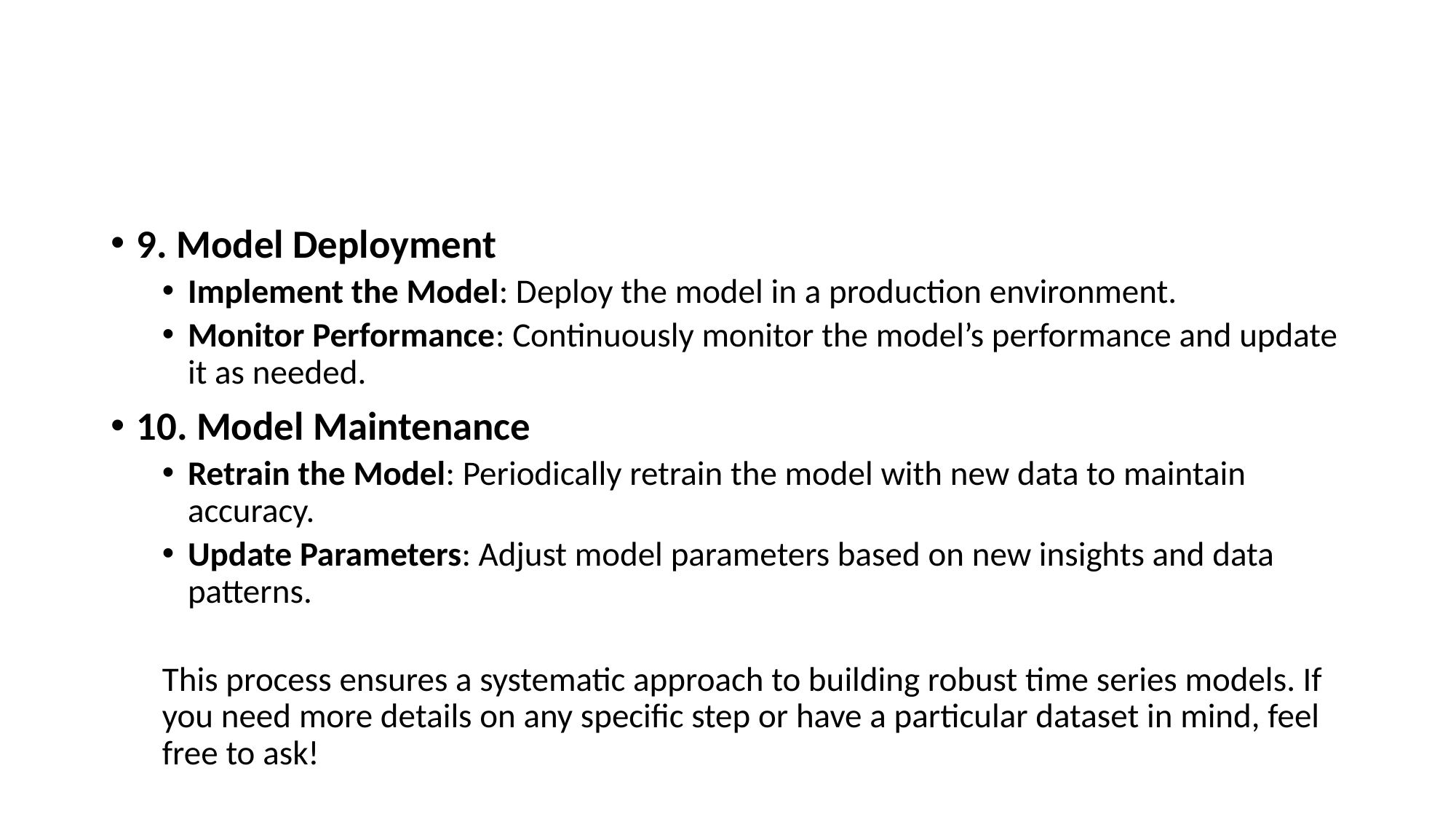

#
9. Model Deployment
Implement the Model: Deploy the model in a production environment.
Monitor Performance: Continuously monitor the model’s performance and update it as needed.
10. Model Maintenance
Retrain the Model: Periodically retrain the model with new data to maintain accuracy.
Update Parameters: Adjust model parameters based on new insights and data patterns.

This process ensures a systematic approach to building robust time series models. If you need more details on any specific step or have a particular dataset in mind, feel free to ask!